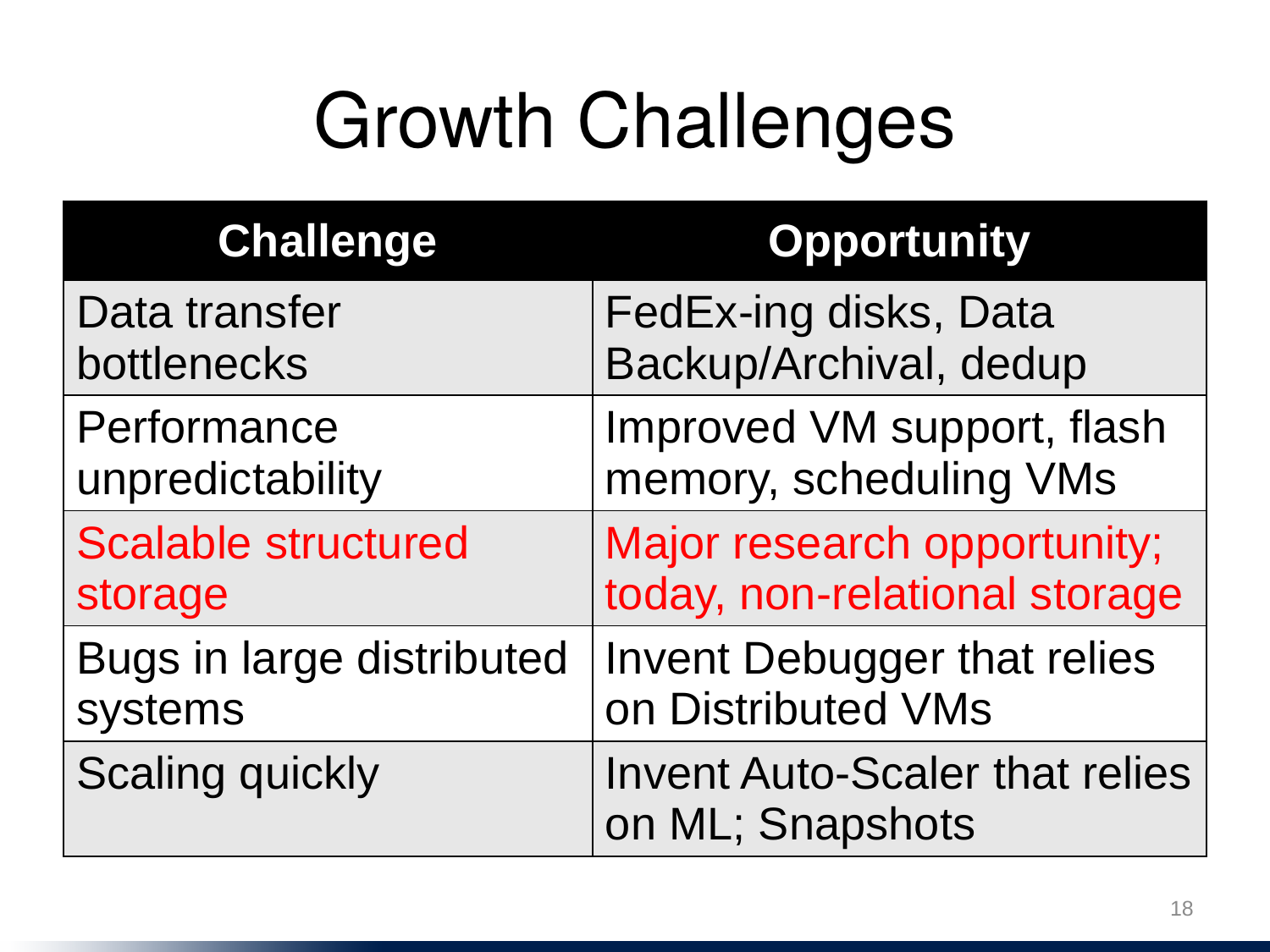

# Growth Challenges
| Challenge | Opportunity |
| --- | --- |
| Data transfer bottlenecks | FedEx-ing disks, Data Backup/Archival, dedup |
| Performance unpredictability | Improved VM support, flash memory, scheduling VMs |
| Scalable structured storage | Major research opportunity; today, non-relational storage |
| Bugs in large distributed systems | Invent Debugger that relies on Distributed VMs |
| Scaling quickly | Invent Auto-Scaler that relies on ML; Snapshots |
18